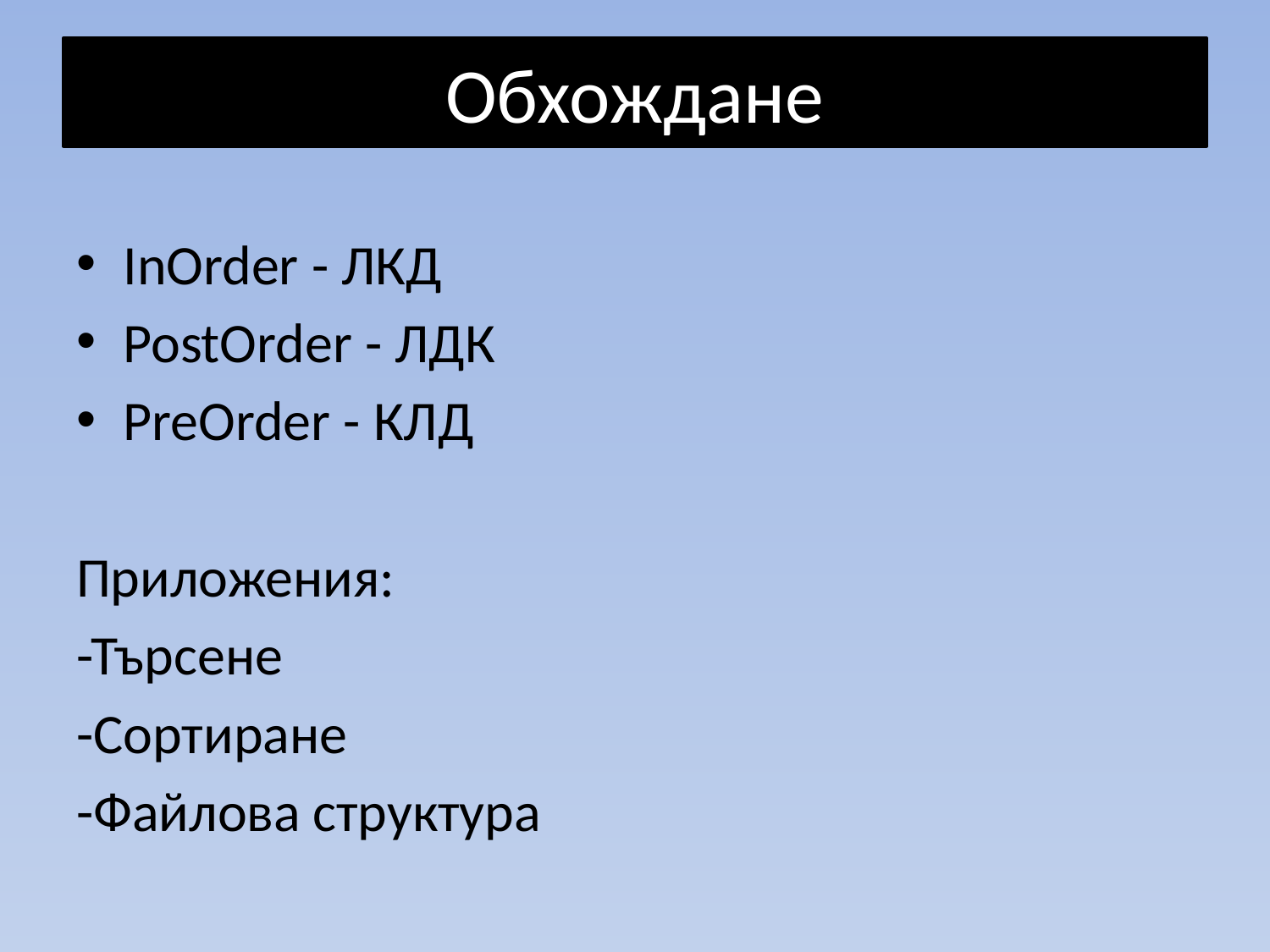

# Обхождане
InOrder - ЛКД
PostOrder - ЛДК
PreOrder - КЛД

Приложения:
-Търсене
-Сортиране
-Файлова структура